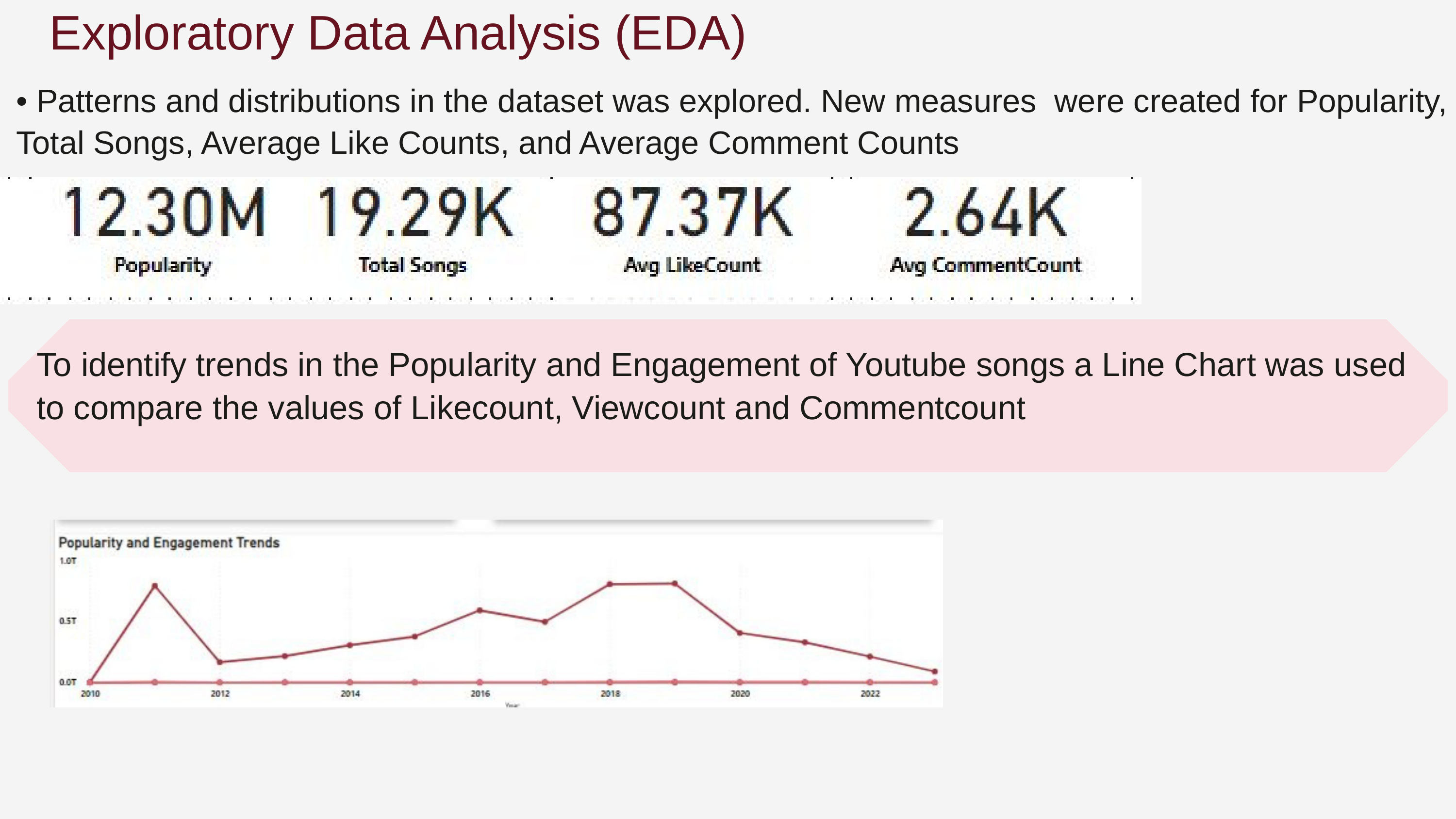

Exploratory Data Analysis (EDA)
• Patterns and distributions in the dataset was explored. New measures  were created for Popularity, Total Songs, Average Like Counts, and Average Comment Counts

To identify trends in the Popularity and Engagement of Youtube songs a Line Chart was used to compare the values of Likecount, Viewcount and Commentcount